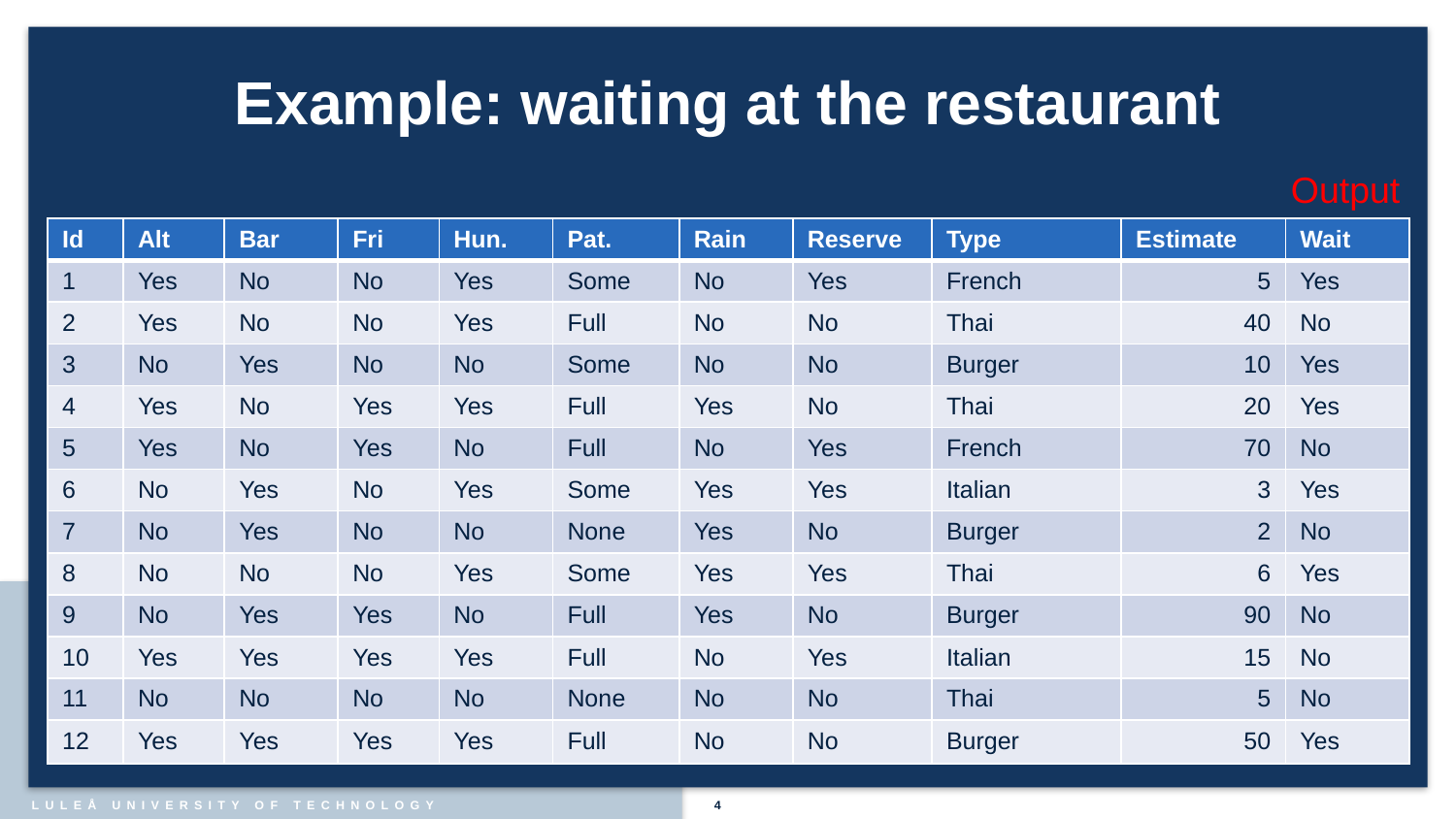

# Example: waiting at the restaurant
Output
| Id | Alt | Bar | Fri | Hun. | Pat. | Rain | Reserve | Type | Estimate | Wait |
| --- | --- | --- | --- | --- | --- | --- | --- | --- | --- | --- |
| 1 | Yes | No | No | Yes | Some | No | Yes | French | 5 | Yes |
| 2 | Yes | No | No | Yes | Full | No | No | Thai | 40 | No |
| 3 | No | Yes | No | No | Some | No | No | Burger | 10 | Yes |
| 4 | Yes | No | Yes | Yes | Full | Yes | No | Thai | 20 | Yes |
| 5 | Yes | No | Yes | No | Full | No | Yes | French | 70 | No |
| 6 | No | Yes | No | Yes | Some | Yes | Yes | Italian | 3 | Yes |
| 7 | No | Yes | No | No | None | Yes | No | Burger | 2 | No |
| 8 | No | No | No | Yes | Some | Yes | Yes | Thai | 6 | Yes |
| 9 | No | Yes | Yes | No | Full | Yes | No | Burger | 90 | No |
| 10 | Yes | Yes | Yes | Yes | Full | No | Yes | Italian | 15 | No |
| 11 | No | No | No | No | None | No | No | Thai | 5 | No |
| 12 | Yes | Yes | Yes | Yes | Full | No | No | Burger | 50 | Yes |